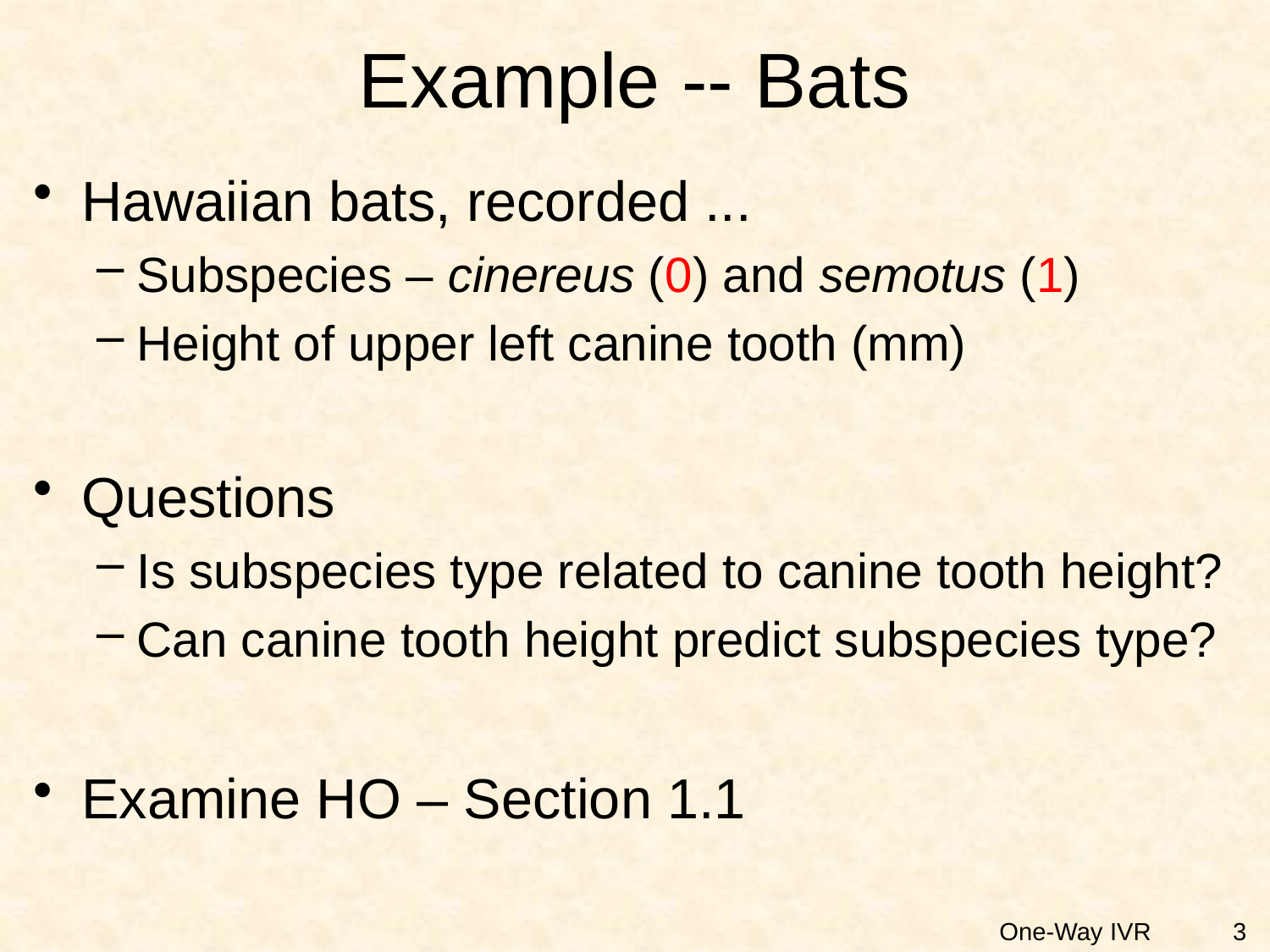

# Example -- Bats
Hawaiian bats, recorded ...
Subspecies – cinereus (0) and semotus (1)
Height of upper left canine tooth (mm)

Questions
Is subspecies type related to canine tooth height?
Can canine tooth height predict subspecies type?

Examine HO – Section 1.1
3
One-Way IVR